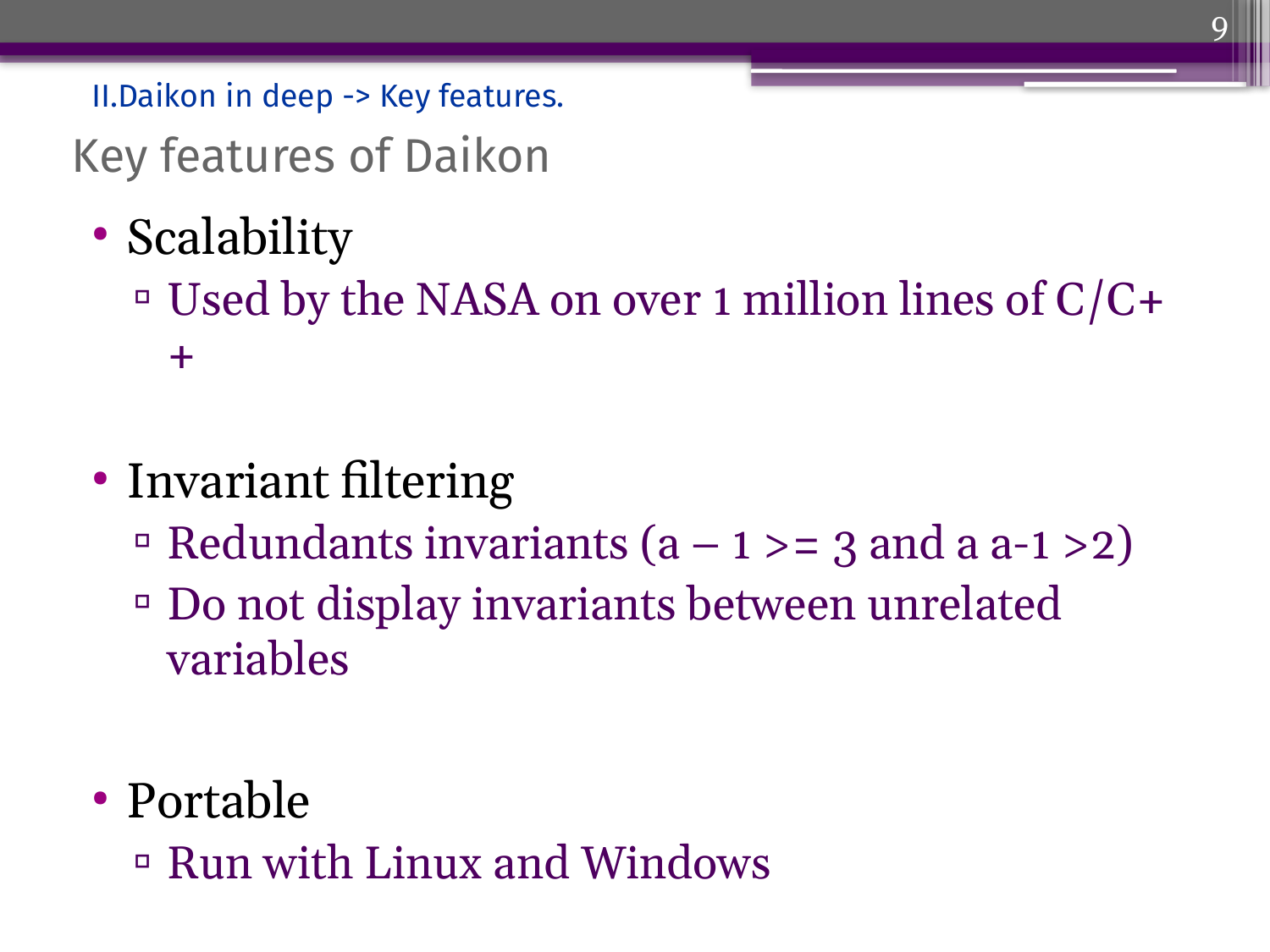

9
II.Daikon in deep -> Key features.
Key features of Daikon
Scalability
Used by the NASA on over 1 million lines of C/C++

Invariant filtering
Redundants invariants (a – 1 >= 3 and a a-1 >2)
Do not display invariants between unrelated variables

Portable
Run with Linux and Windows